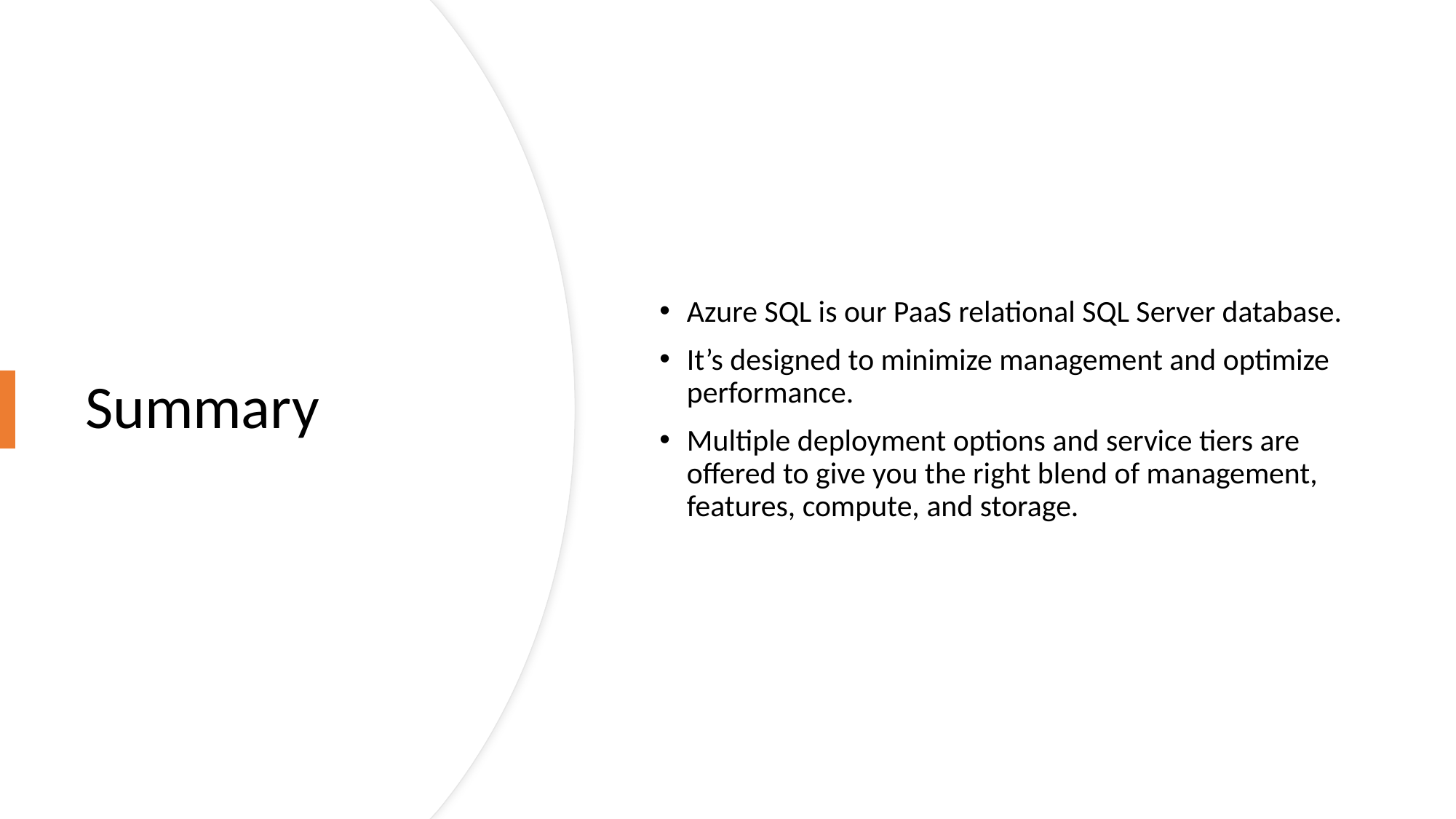

Azure SQL is our PaaS relational SQL Server database.
It’s designed to minimize management and optimize performance.
Multiple deployment options and service tiers are offered to give you the right blend of management, features, compute, and storage.
# Summary

Modified May 2020